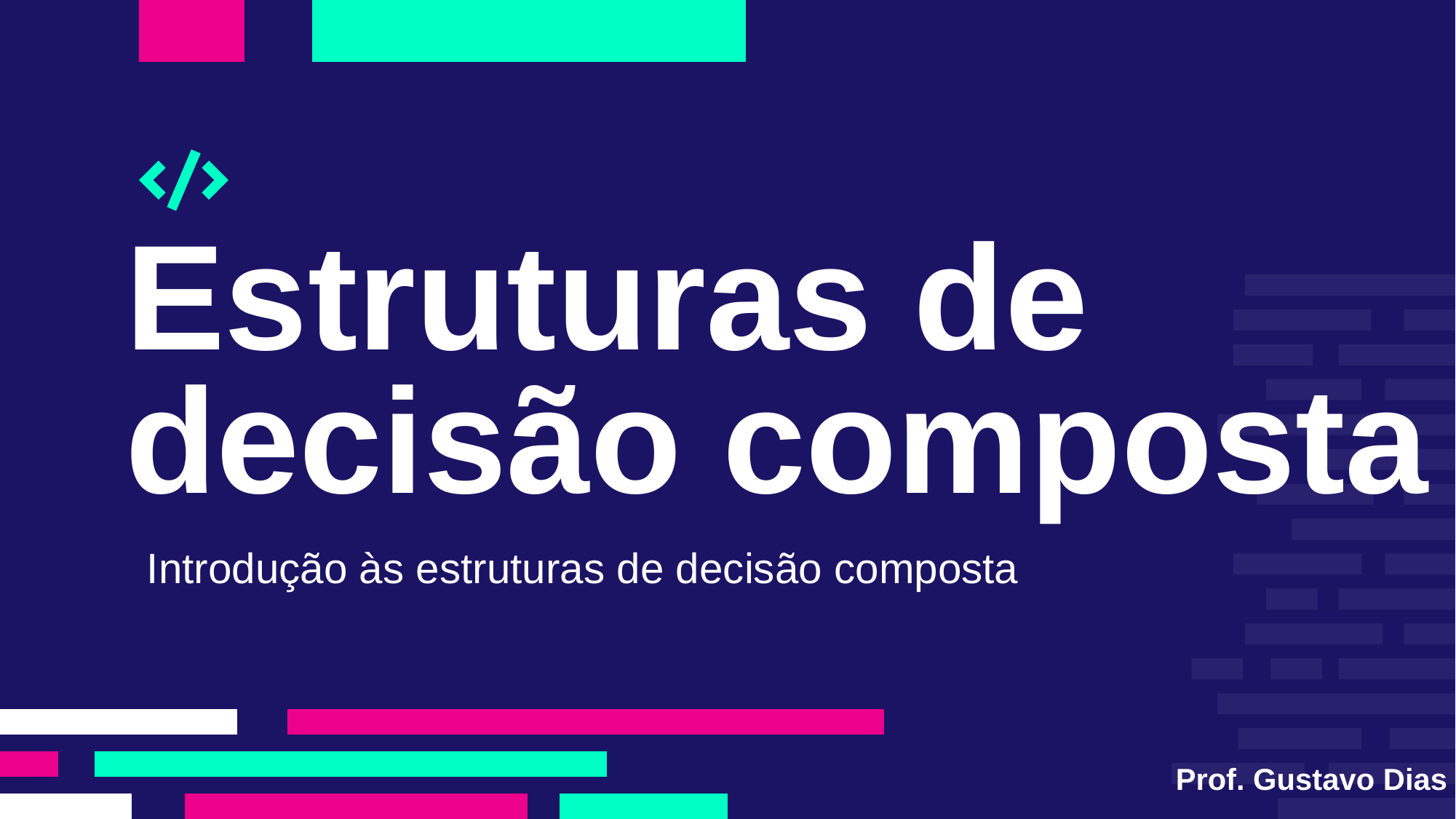

# Estruturas de decisão composta
Introdução às estruturas de decisão composta
Prof. Gustavo Dias